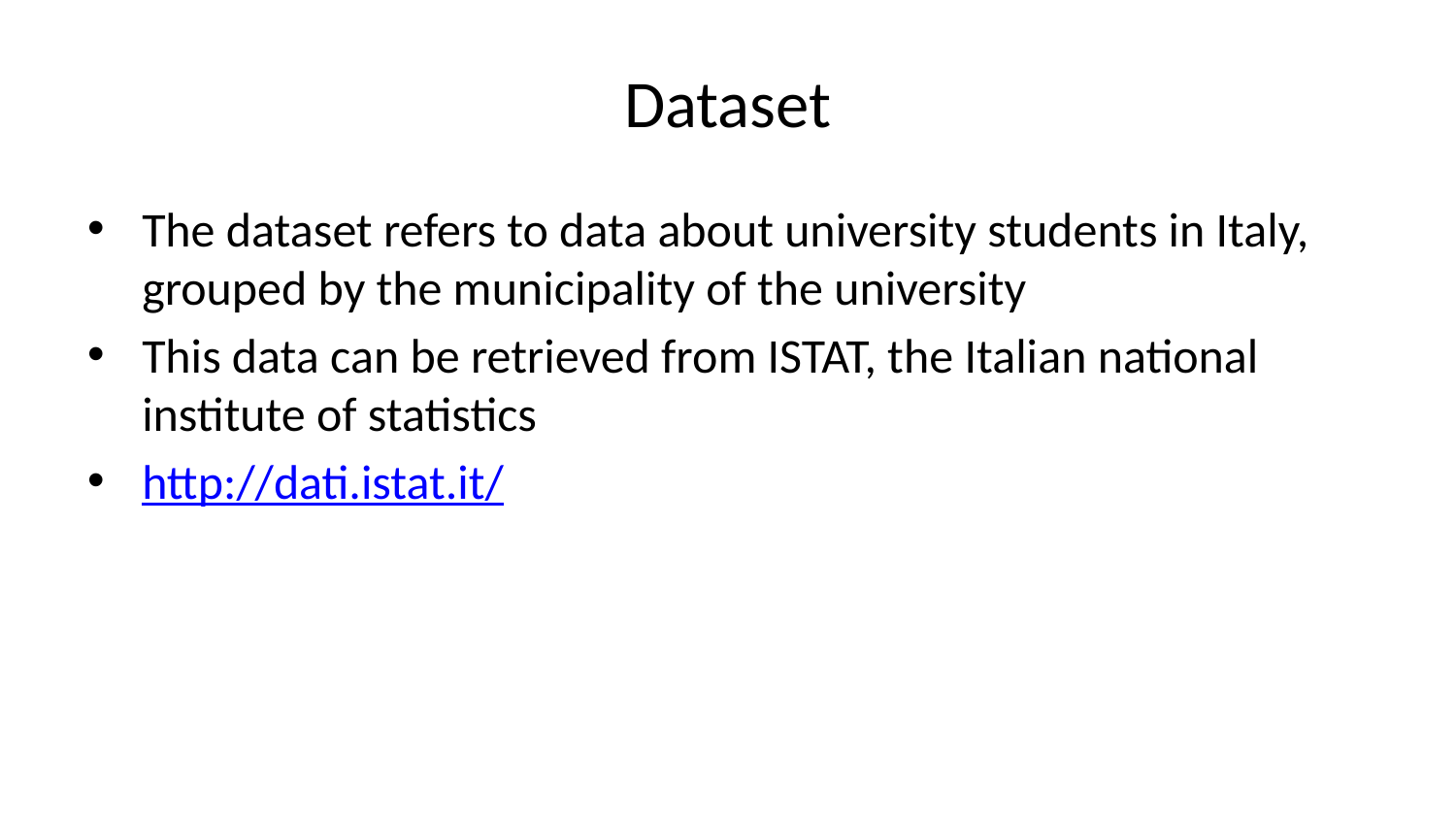

# Dataset
The dataset refers to data about university students in Italy, grouped by the municipality of the university
This data can be retrieved from ISTAT, the Italian national institute of statistics
http://dati.istat.it/